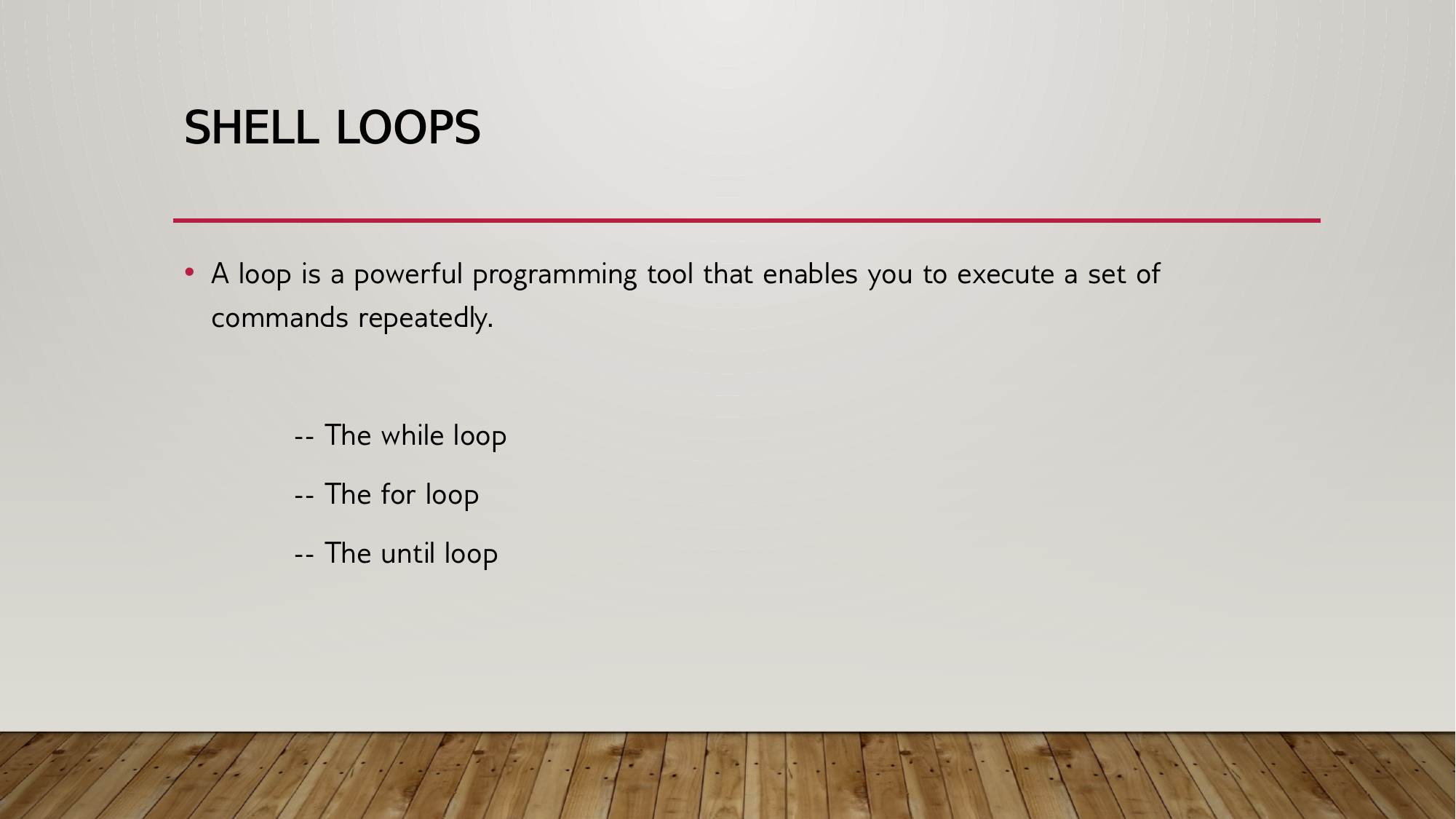

# SHELL loops
A loop is a powerful programming tool that enables you to execute a set of commands repeatedly.

	-- The while loop
	-- The for loop
	-- The until loop